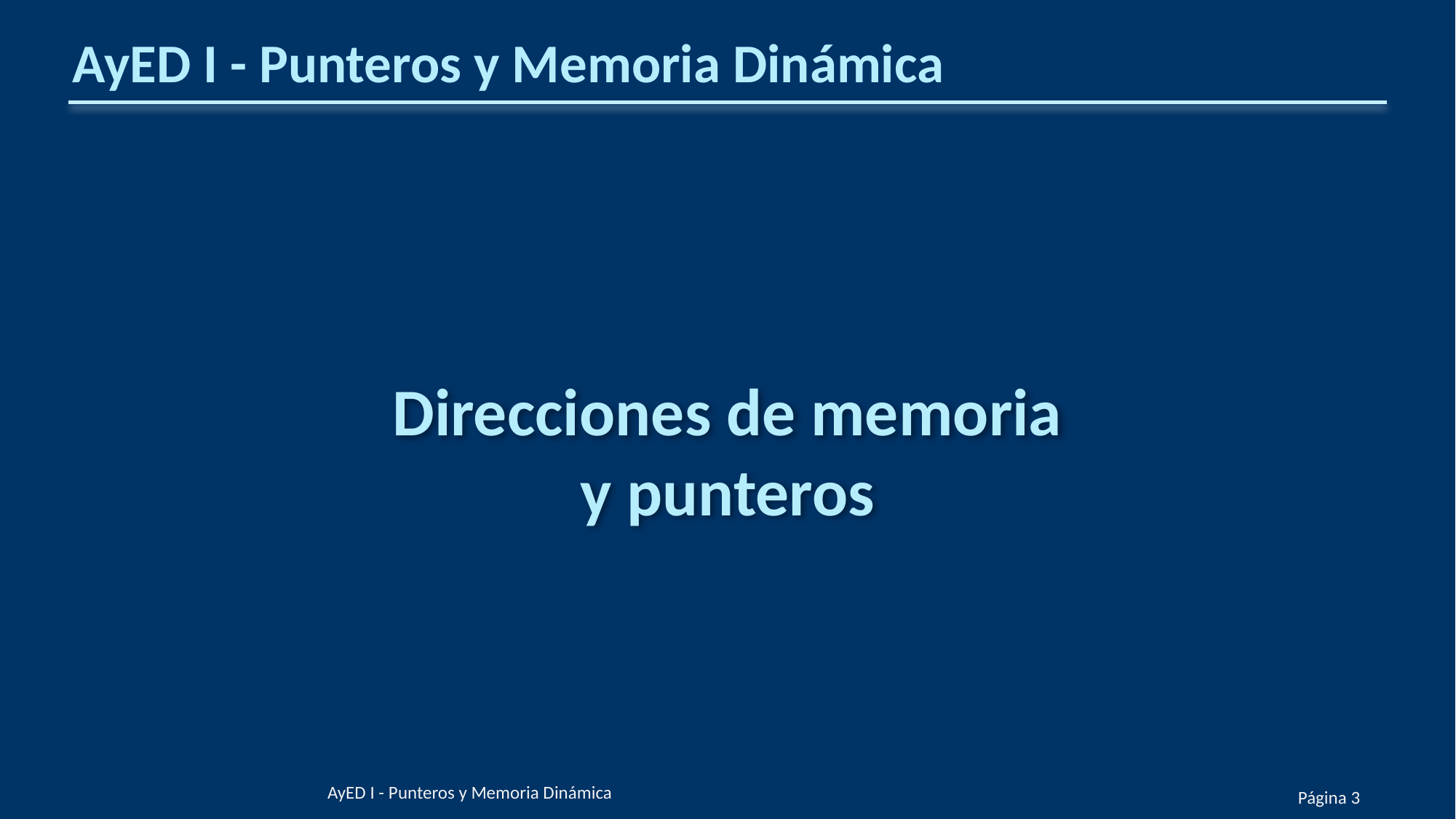

# AyED I - Punteros y Memoria Dinámica
Direcciones de memoria
y punteros
AyED I - Punteros y Memoria Dinámica
Página 3